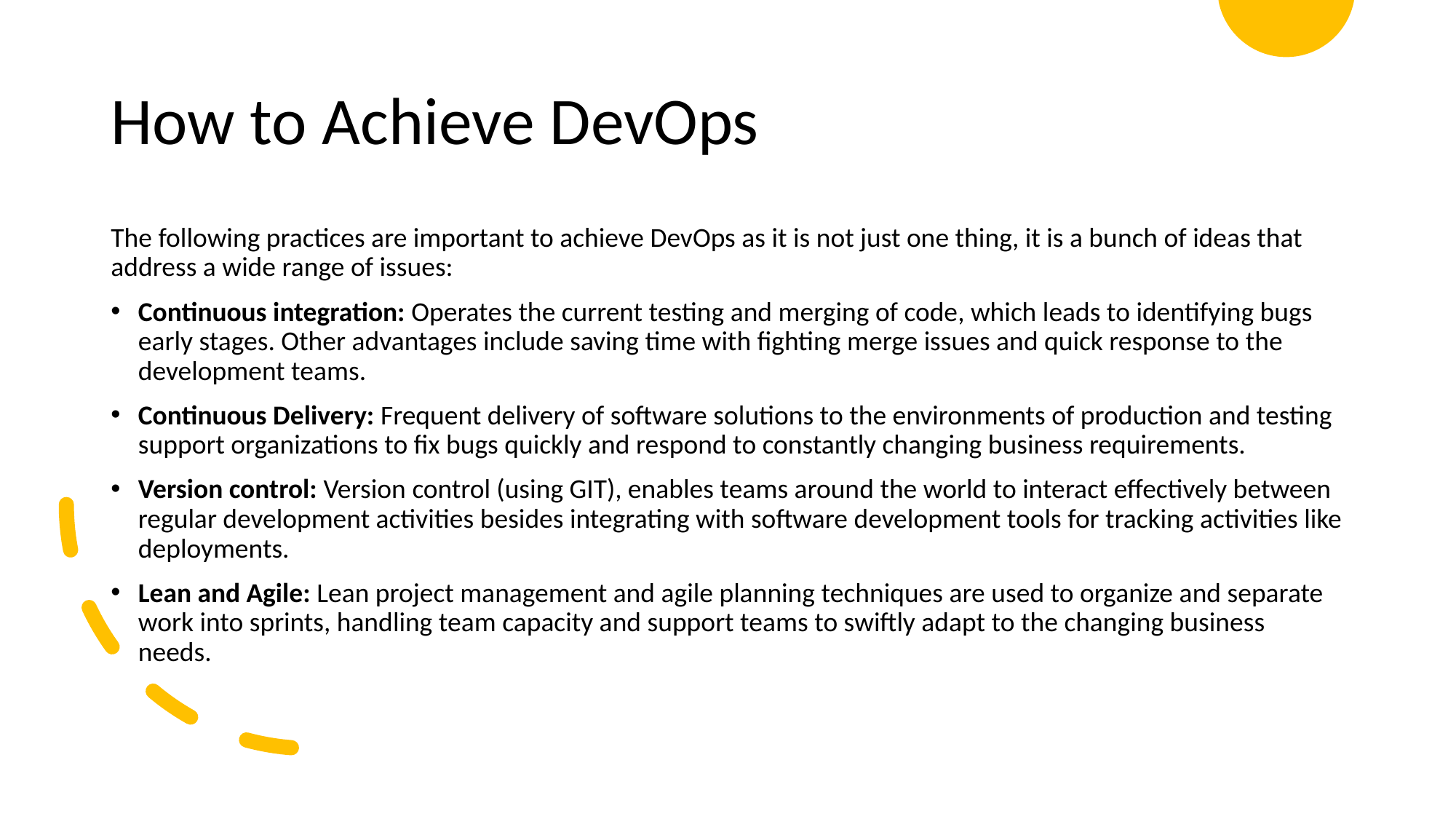

# How to Achieve DevOps
The following practices are important to achieve DevOps as it is not just one thing, it is a bunch of ideas that address a wide range of issues:
Continuous integration: Operates the current testing and merging of code, which leads to identifying bugs early stages. Other advantages include saving time with fighting merge issues and quick response to the development teams.
Continuous Delivery: Frequent delivery of software solutions to the environments of production and testing support organizations to fix bugs quickly and respond to constantly changing business requirements.
Version control: Version control (using GIT), enables teams around the world to interact effectively between regular development activities besides integrating with software development tools for tracking activities like deployments.
Lean and Agile: Lean project management and agile planning techniques are used to organize and separate work into sprints, handling team capacity and support teams to swiftly adapt to the changing business needs.